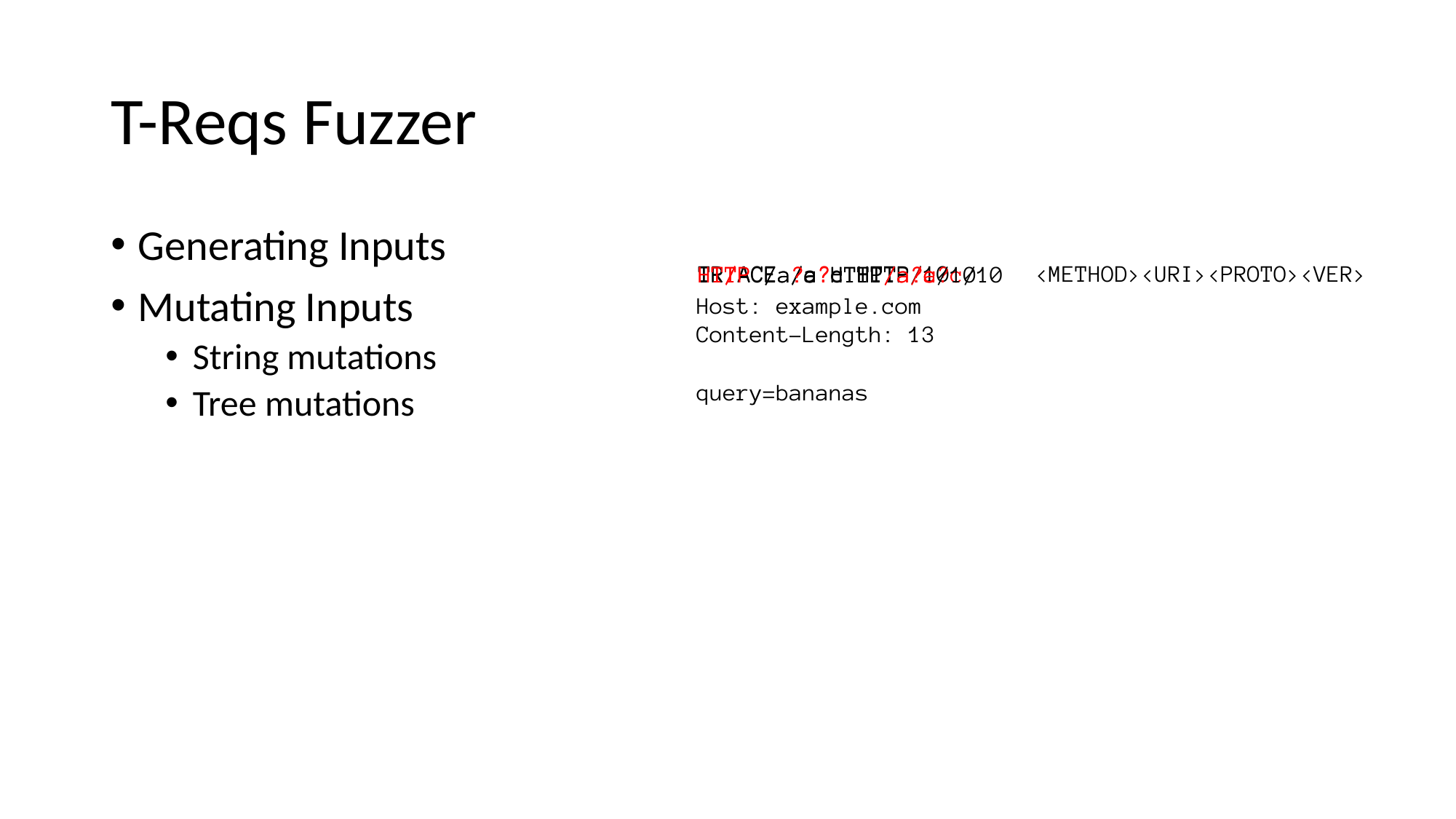

# T-Reqs Fuzzer
Generating Inputs
Mutating Inputs
String mutations
Tree mutations

TR/ACE /a?c HTTP/10
<METHOD><URI><PROTO><VER>
HTTP /a?c HTTP/a?c/10
HTTP /a?c HTTP/a?c
TR/ACE /a?c HTTP/a?c/10
Host: example.com
Content-Length: 13

query=bananas